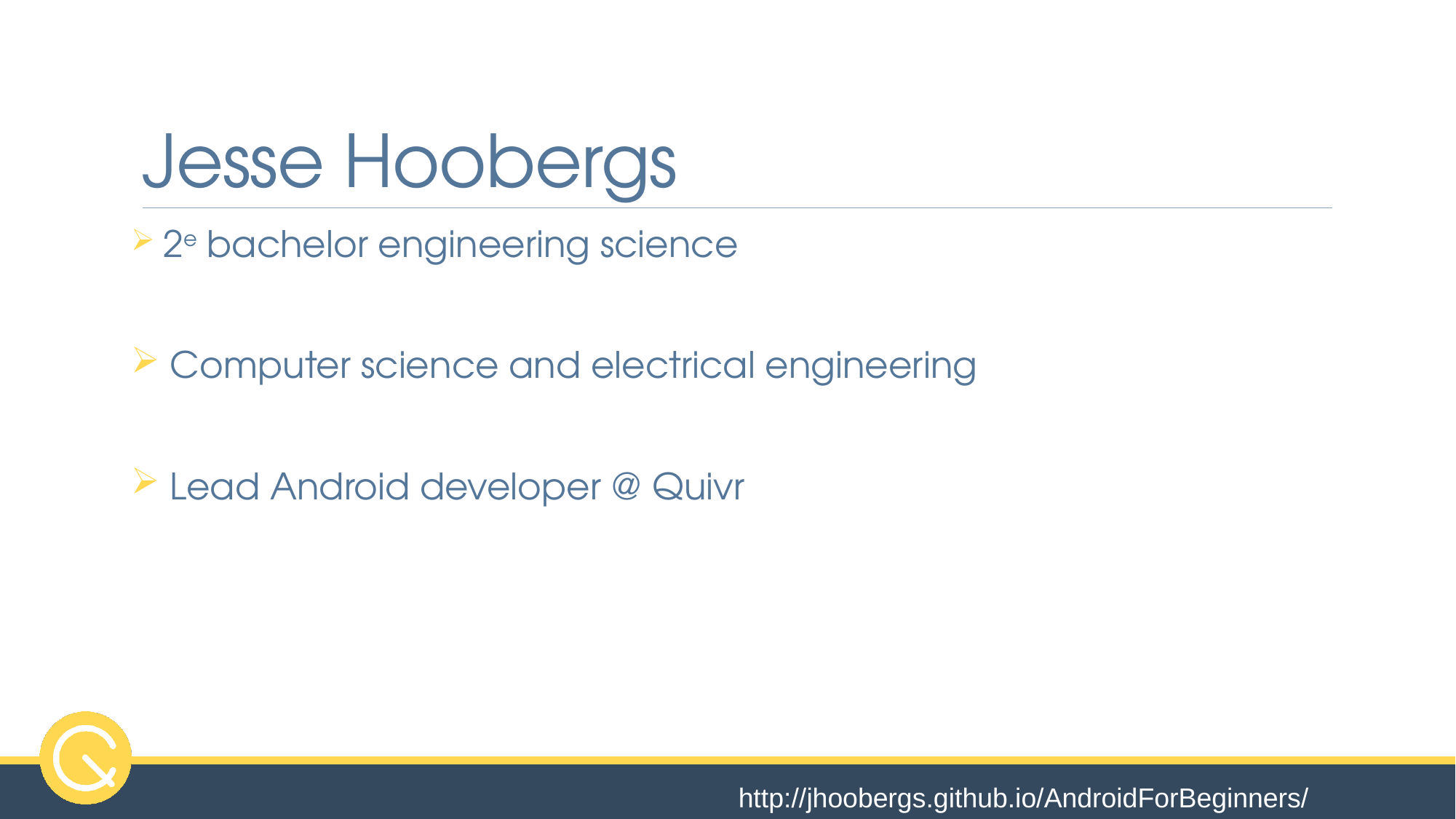

# Jesse Hoobergs
 2e bachelor engineering science

 Computer science and electrical engineering

 Lead Android developer @ Quivr
http://jhoobergs.github.io/AndroidForBeginners/